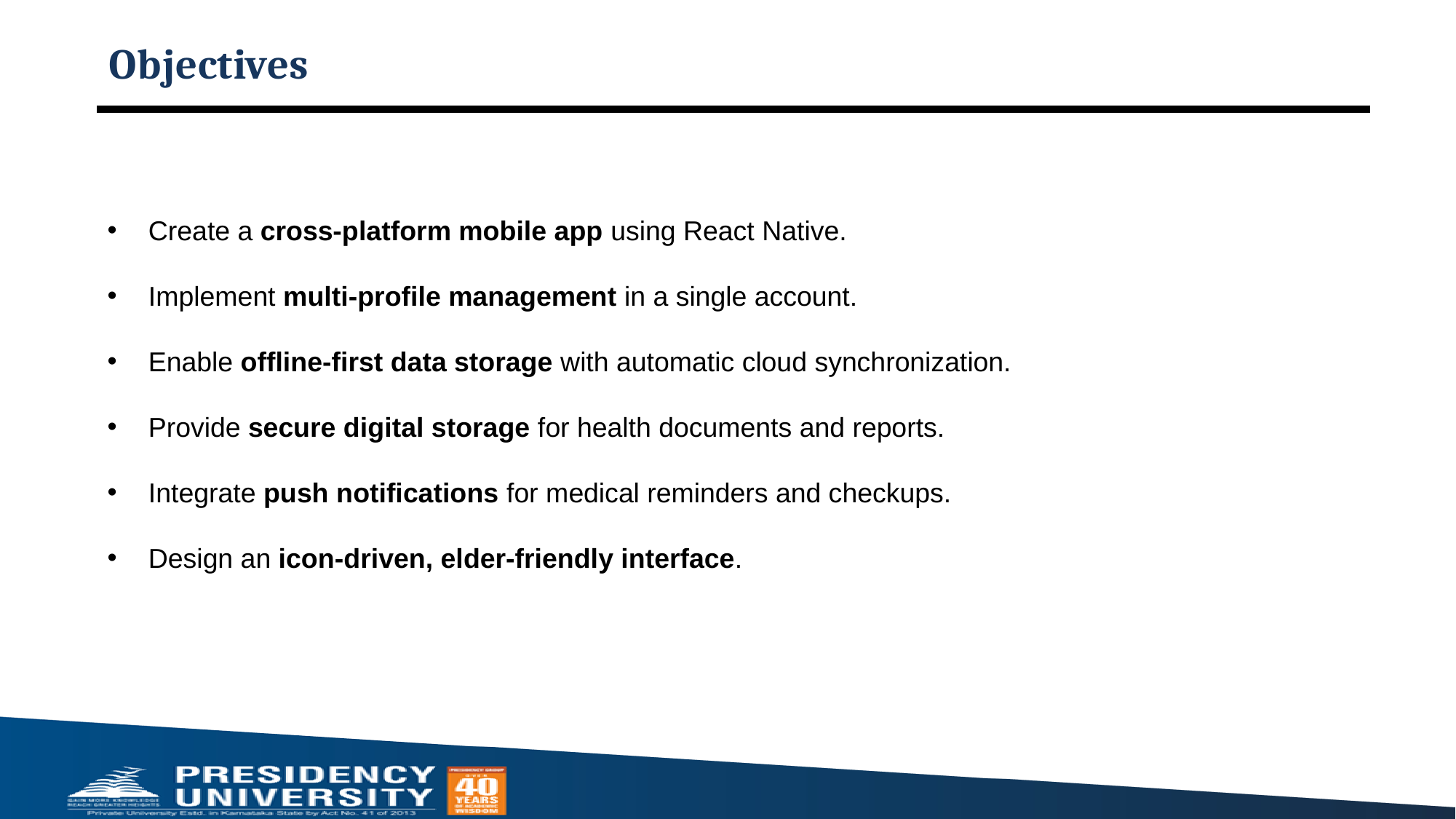

# Objectives
Create a cross-platform mobile app using React Native.
Implement multi-profile management in a single account.
Enable offline-first data storage with automatic cloud synchronization.
Provide secure digital storage for health documents and reports.
Integrate push notifications for medical reminders and checkups.
Design an icon-driven, elder-friendly interface.